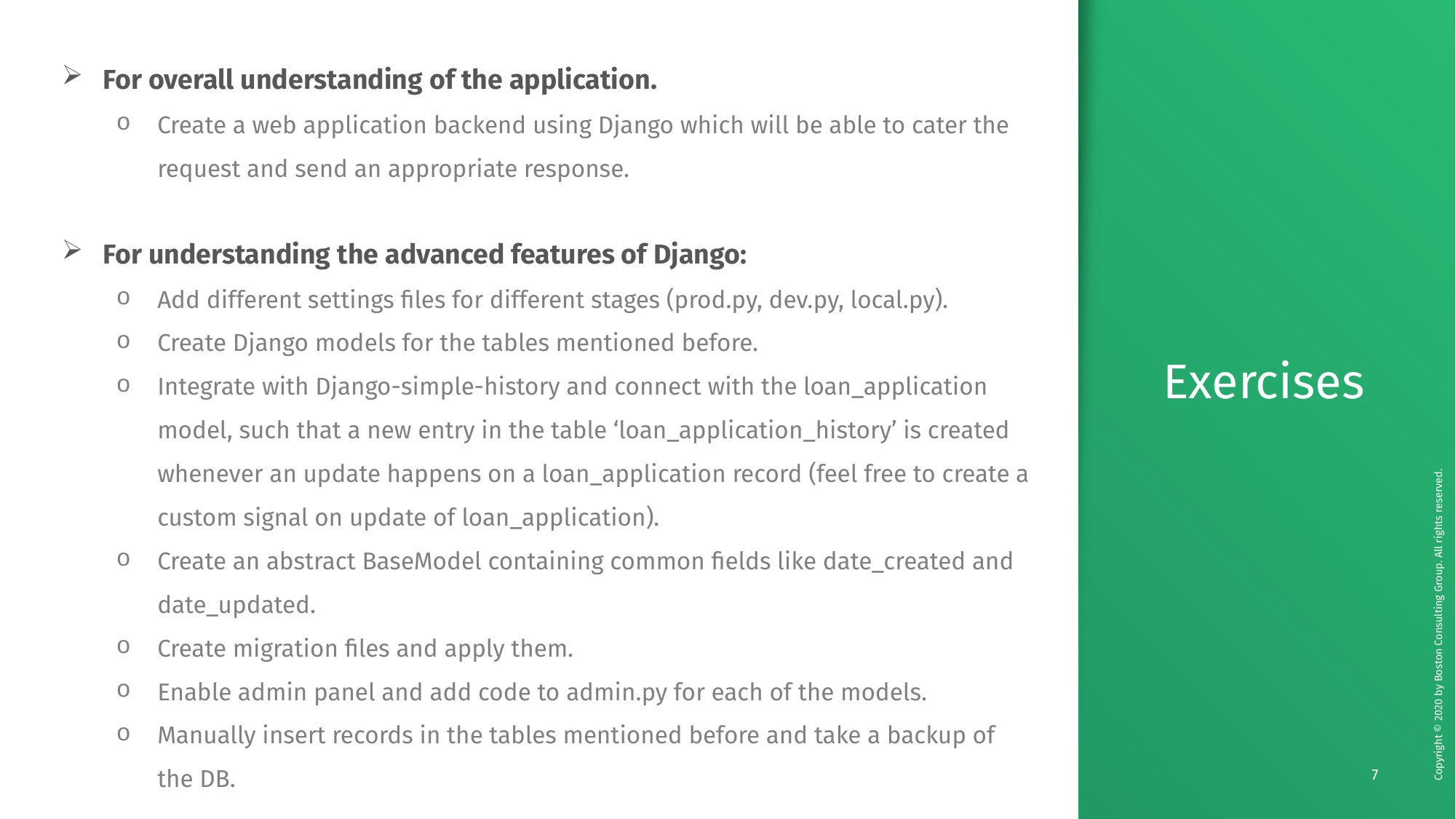

For overall understanding of the application.
Create a web application backend using Django which will be able to cater the request and send an appropriate response.

For understanding the advanced features of Django:
Add different settings files for different stages (prod.py, dev.py, local.py).
Create Django models for the tables mentioned before.
Integrate with Django-simple-history and connect with the loan_application model, such that a new entry in the table ‘loan_application_history’ is created whenever an update happens on a loan_application record (feel free to create a custom signal on update of loan_application).
Create an abstract BaseModel containing common fields like date_created and date_updated.
Create migration files and apply them.
Enable admin panel and add code to admin.py for each of the models.
Manually insert records in the tables mentioned before and take a backup of the DB.
# Exercises